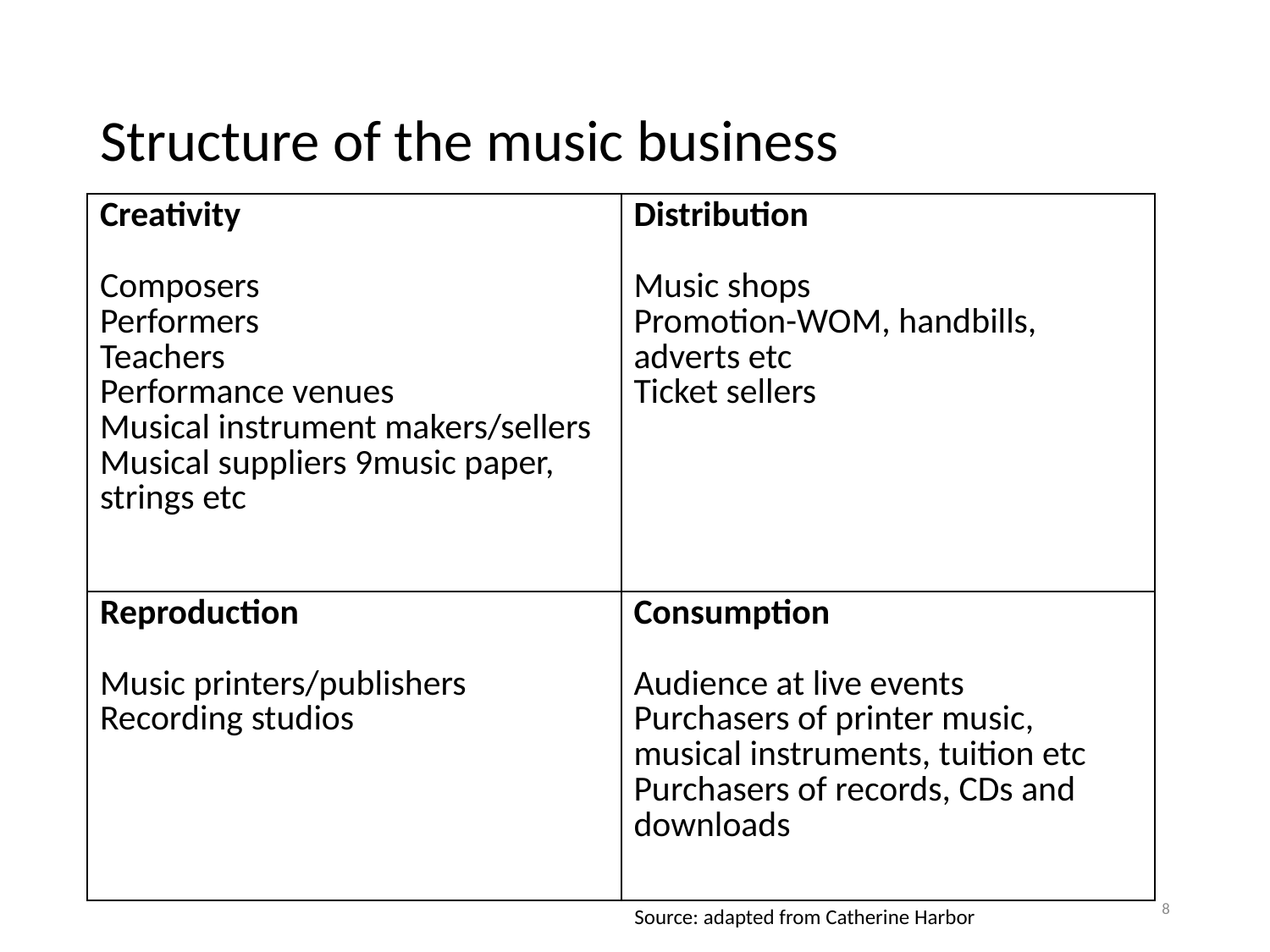

# Structure of the music business
| Creativity Composers Performers Teachers Performance venues Musical instrument makers/sellers Musical suppliers 9music paper, strings etc | Distribution Music shops Promotion-WOM, handbills, adverts etc Ticket sellers |
| --- | --- |
| Reproduction Music printers/publishers Recording studios | Consumption Audience at live events Purchasers of printer music, musical instruments, tuition etc Purchasers of records, CDs and downloads |
8
Source: adapted from Catherine Harbor